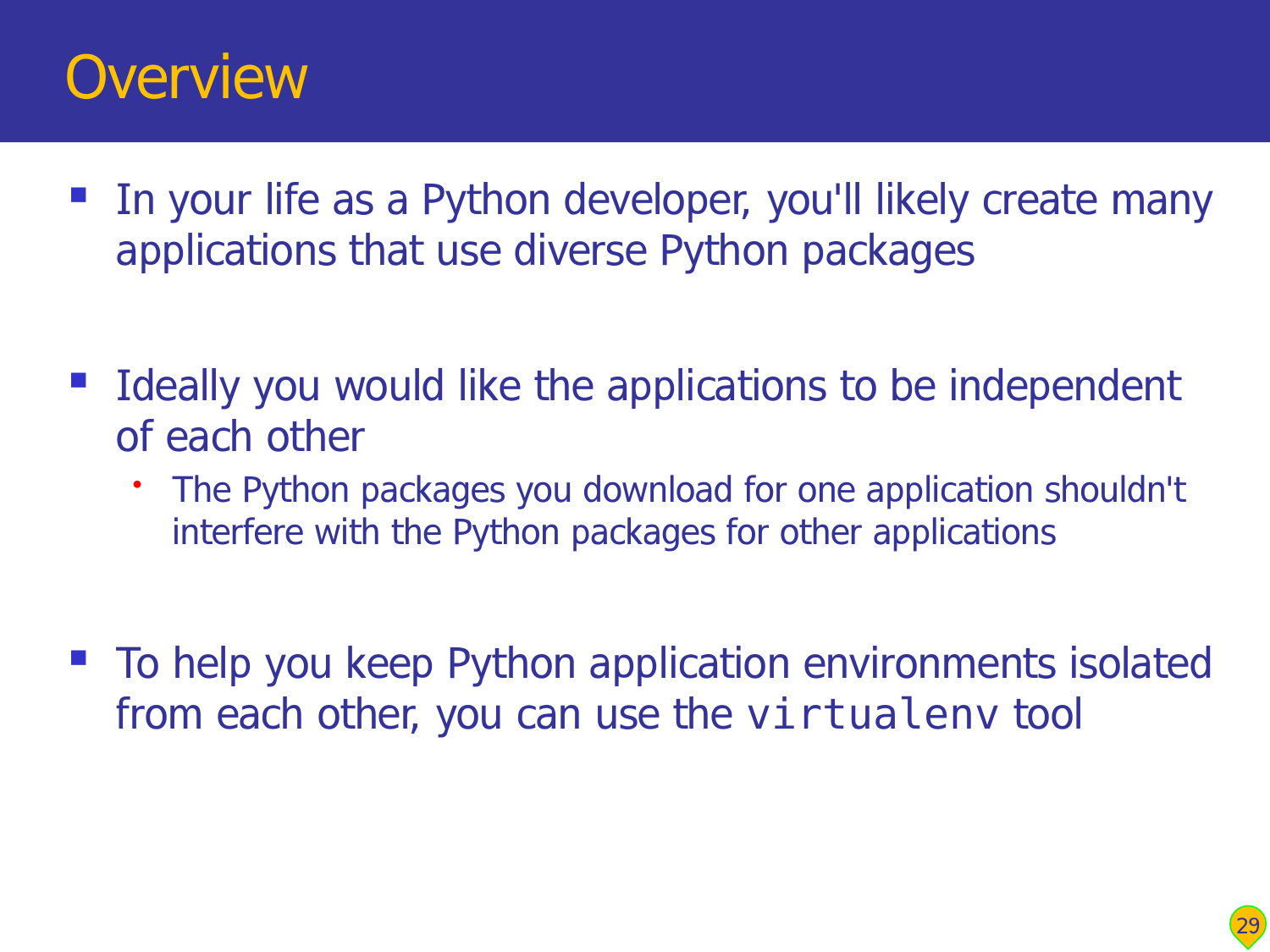

# Overview
In your life as a Python developer, you'll likely create many applications that use diverse Python packages

Ideally you would like the applications to be independent of each other
The Python packages you download for one application shouldn't interfere with the Python packages for other applications

To help you keep Python application environments isolated from each other, you can use the virtualenv tool
29